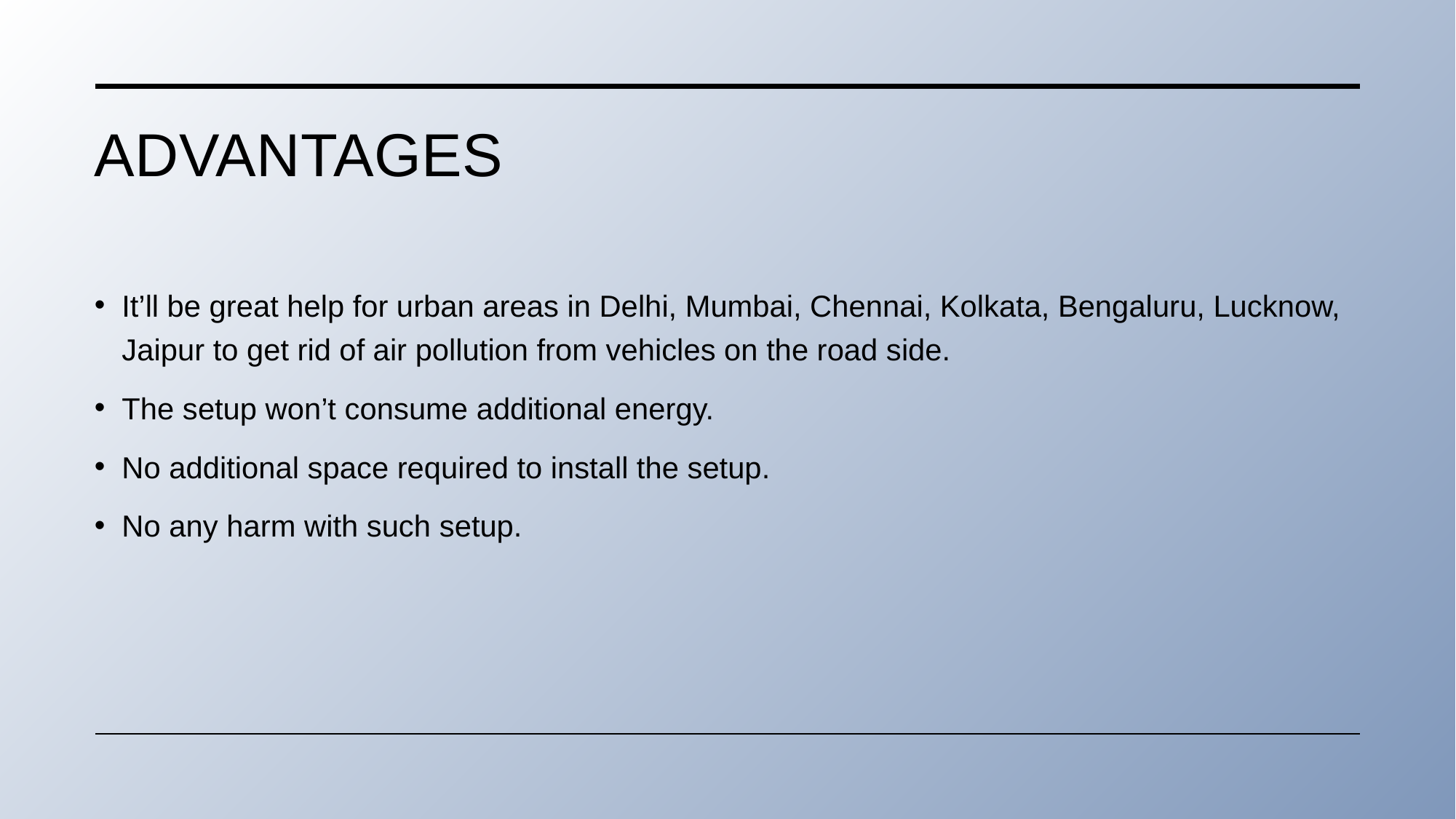

# advantages
It’ll be great help for urban areas in Delhi, Mumbai, Chennai, Kolkata, Bengaluru, Lucknow, Jaipur to get rid of air pollution from vehicles on the road side.
The setup won’t consume additional energy.
No additional space required to install the setup.
No any harm with such setup.